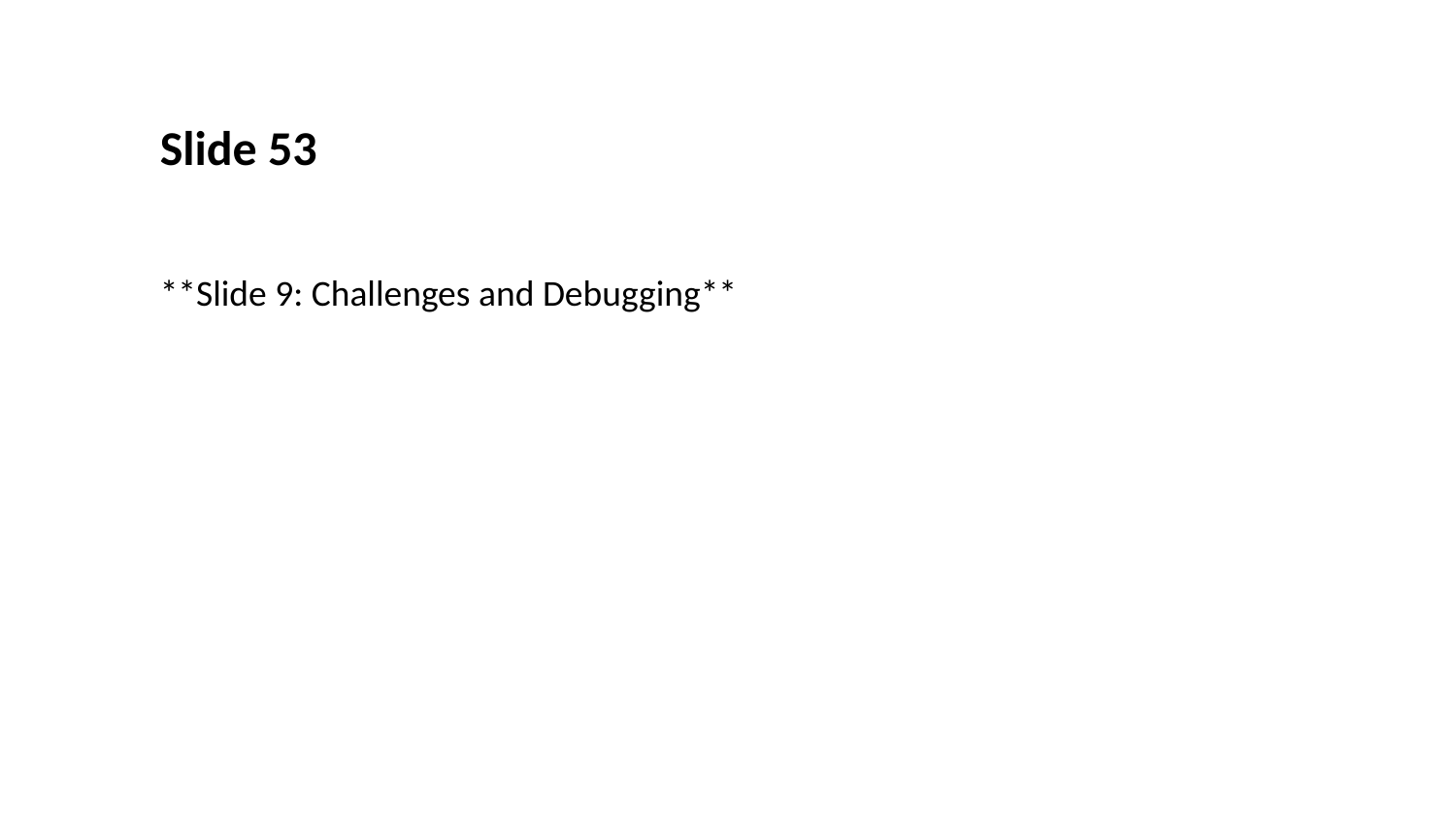

Slide 53
**Slide 9: Challenges and Debugging**